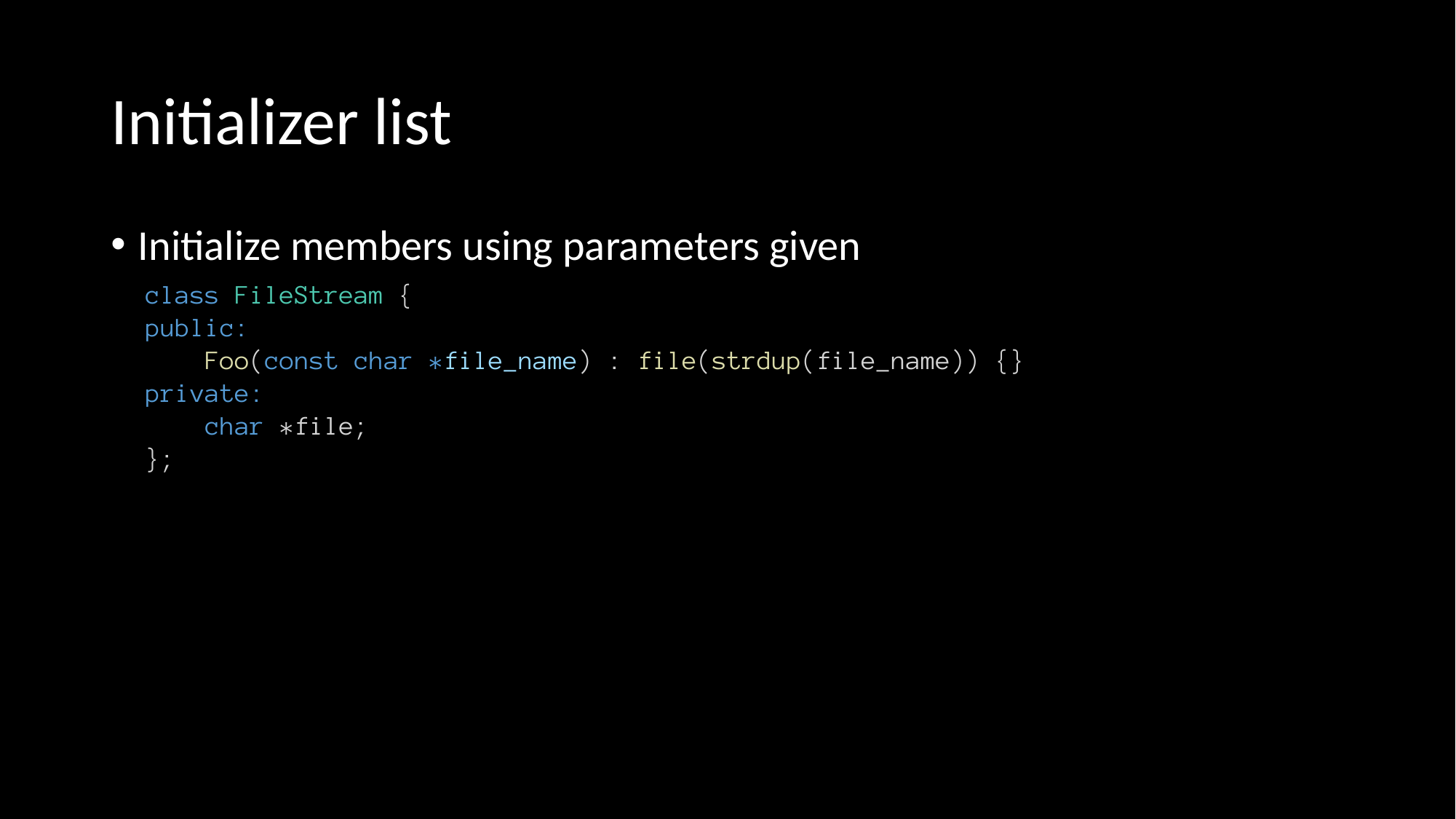

# Initializer list
Initialize members using parameters given
class FileStream {
public:
    Foo(const char *file_name) : file(strdup(file_name)) {}
private:
    char *file;
};